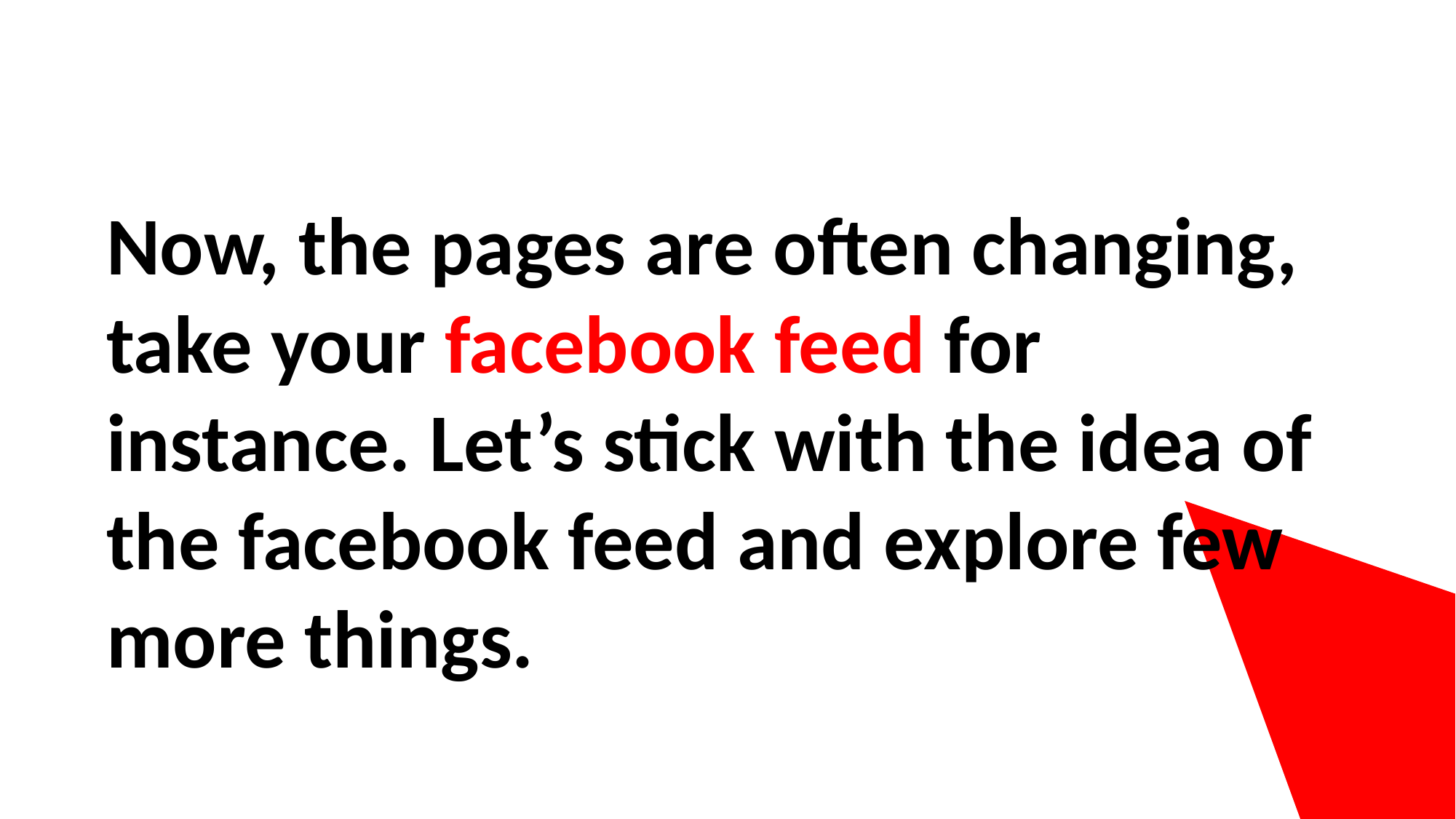

Now, the pages are often changing, take your facebook feed for instance. Let’s stick with the idea of the facebook feed and explore few more things.